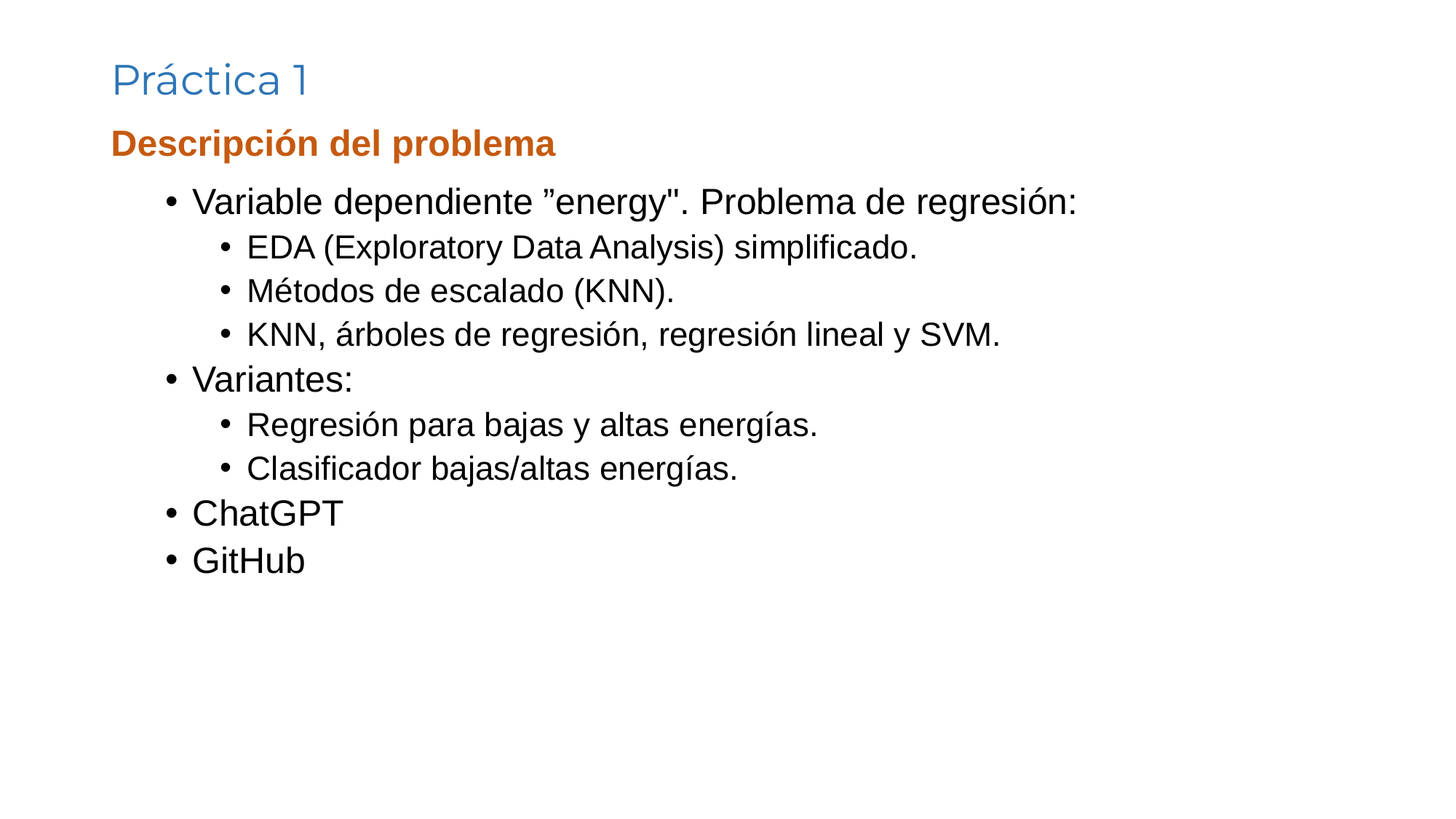

# Práctica 1
Descripción del problema
Variable dependiente ”energy". Problema de regresión:
EDA (Exploratory Data Analysis) simplificado.
Métodos de escalado (KNN).
KNN, árboles de regresión, regresión lineal y SVM.
Variantes:
Regresión para bajas y altas energías.
Clasificador bajas/altas energías.
ChatGPT
GitHub